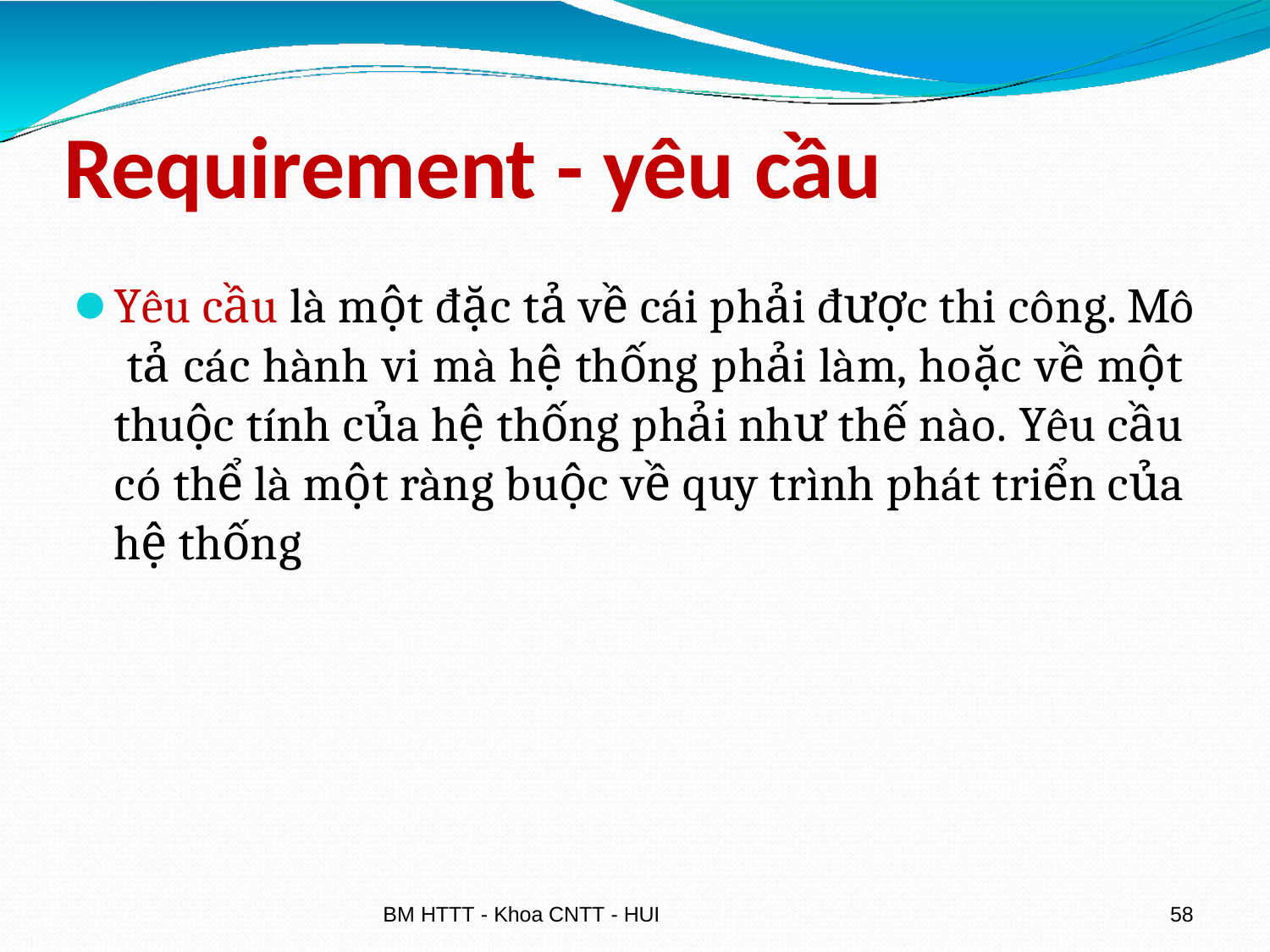

# Requirement - yêu cầu
Yêu cầu là một đặc tả về cái phải được thi công. Mô  tả các hành vi mà hệ thống phải làm, hoặc về một  thuộc tính của hệ thống phải như thế nào. Yêu cầu  có thể là một ràng buộc về quy trình phát triển của  hệ thống
BM HTTT - Khoa CNTT - HUI
58